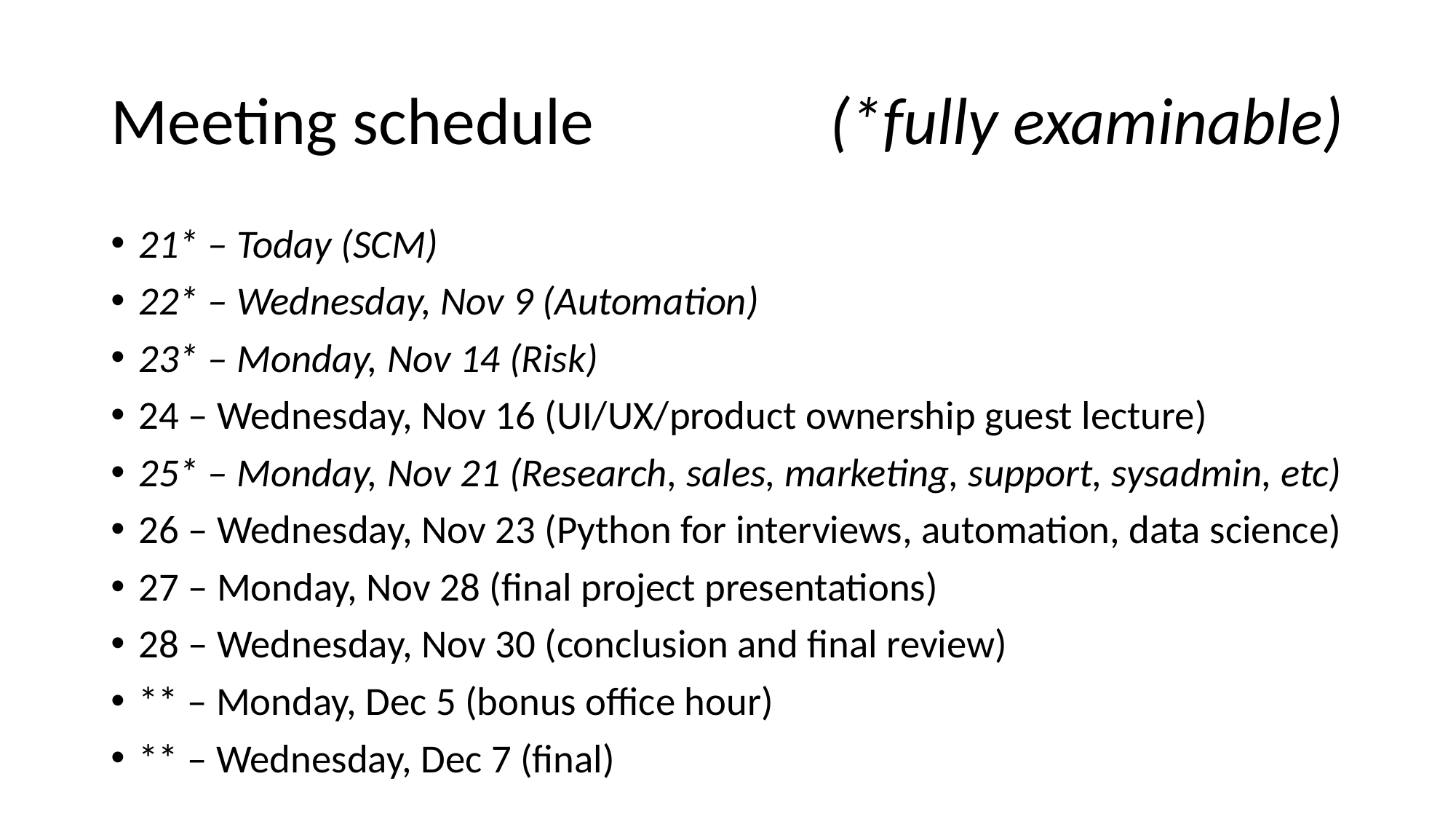

# Meeting schedule
(*fully examinable)
21* – Today (SCM)
22* – Wednesday, Nov 9 (Automation)
23* – Monday, Nov 14 (Risk)
24 – Wednesday, Nov 16 (UI/UX/product ownership guest lecture)
25* – Monday, Nov 21 (Research, sales, marketing, support, sysadmin, etc)
26 – Wednesday, Nov 23 (Python for interviews, automation, data science)
27 – Monday, Nov 28 (final project presentations)
28 – Wednesday, Nov 30 (conclusion and final review)
** – Monday, Dec 5 (bonus office hour)
** – Wednesday, Dec 7 (final)